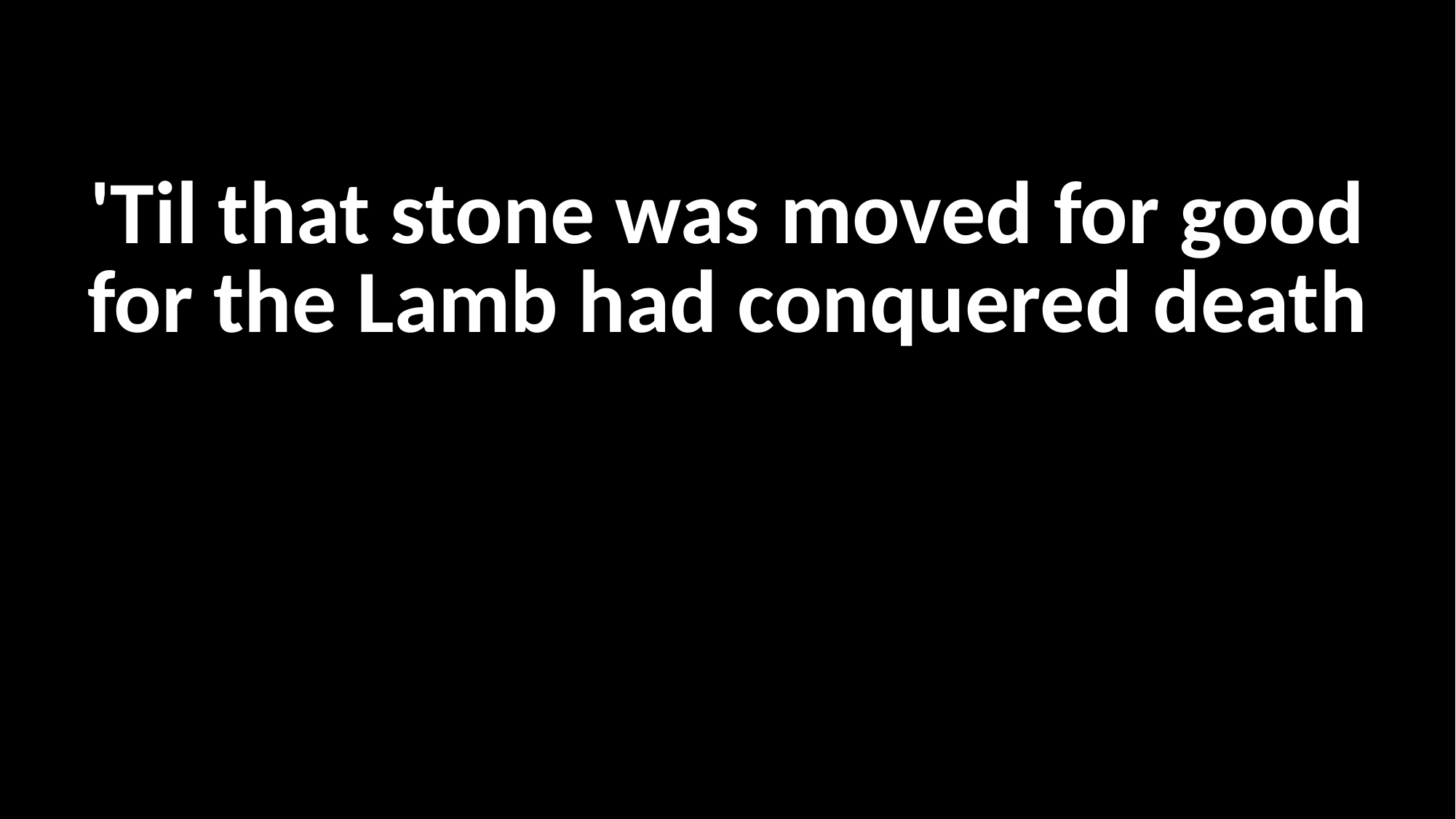

'Til that stone was moved for good
for the Lamb had conquered death